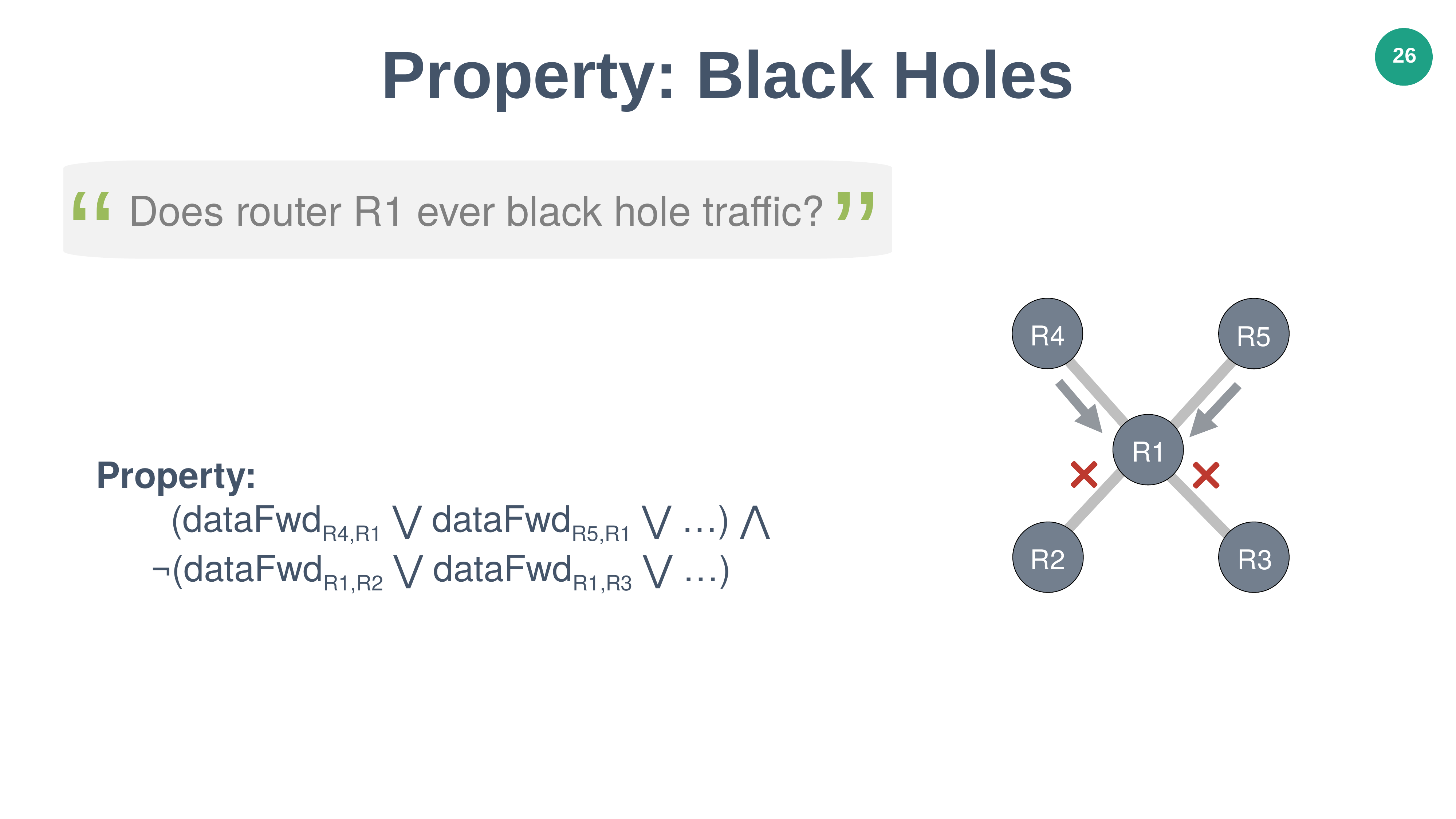

Property: Black Holes
26
’’
‘‘

Does router R1 ever black hole traffic?

R4
R5

R1
Property:
	  (dataFwdR4,R1 ⋁ dataFwdR5,R1 ⋁ …) ⋀
	¬(dataFwdR1,R2 ⋁ dataFwdR1,R3 ⋁ …)

R2
R3